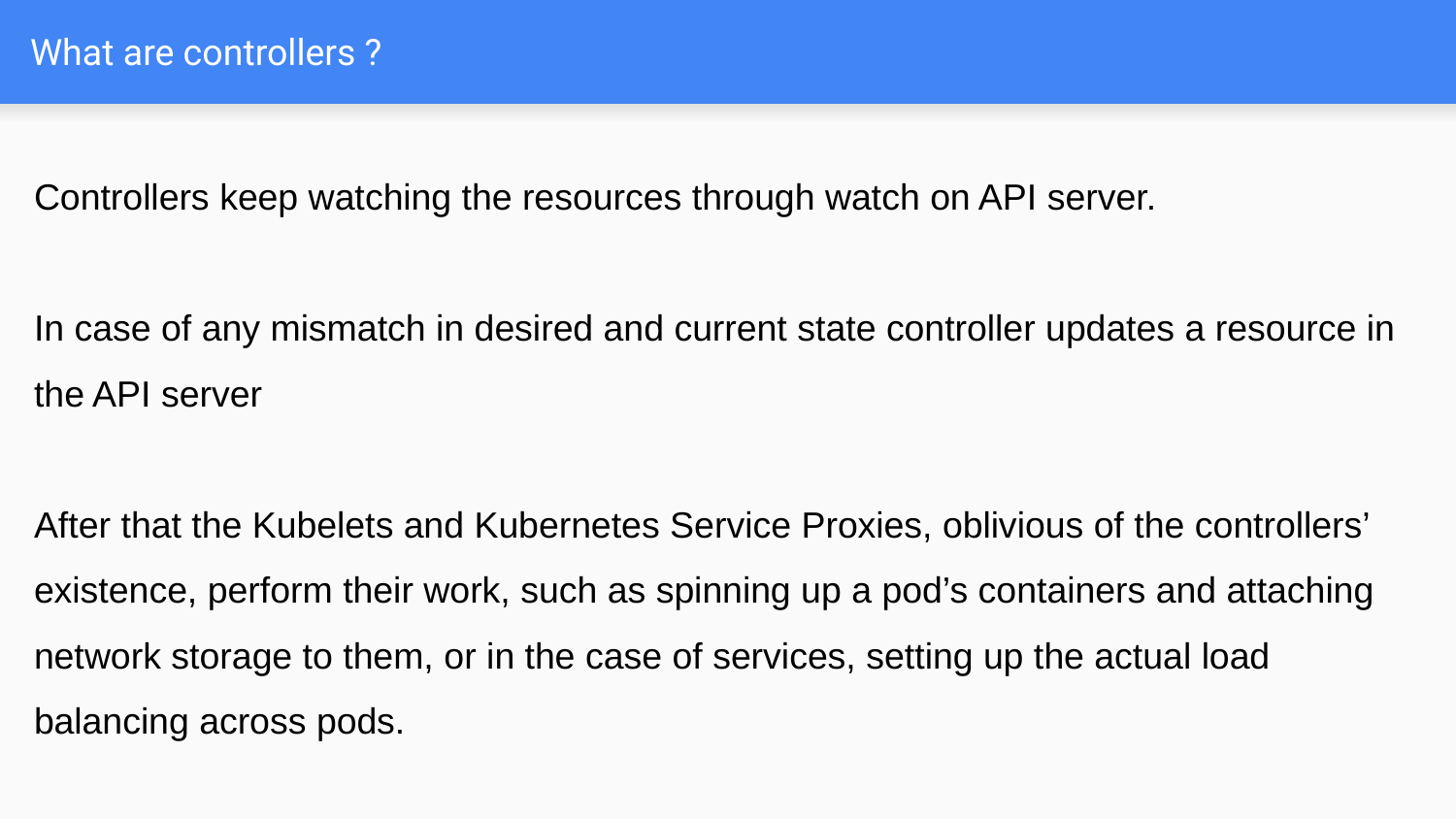

# What are controllers ?
Controllers keep watching the resources through watch on API server.

In case of any mismatch in desired and current state controller updates a resource in the API server

After that the Kubelets and Kubernetes Service Proxies, oblivious of the controllers’ existence, perform their work, such as spinning up a pod’s containers and attaching network storage to them, or in the case of services, setting up the actual load balancing across pods.